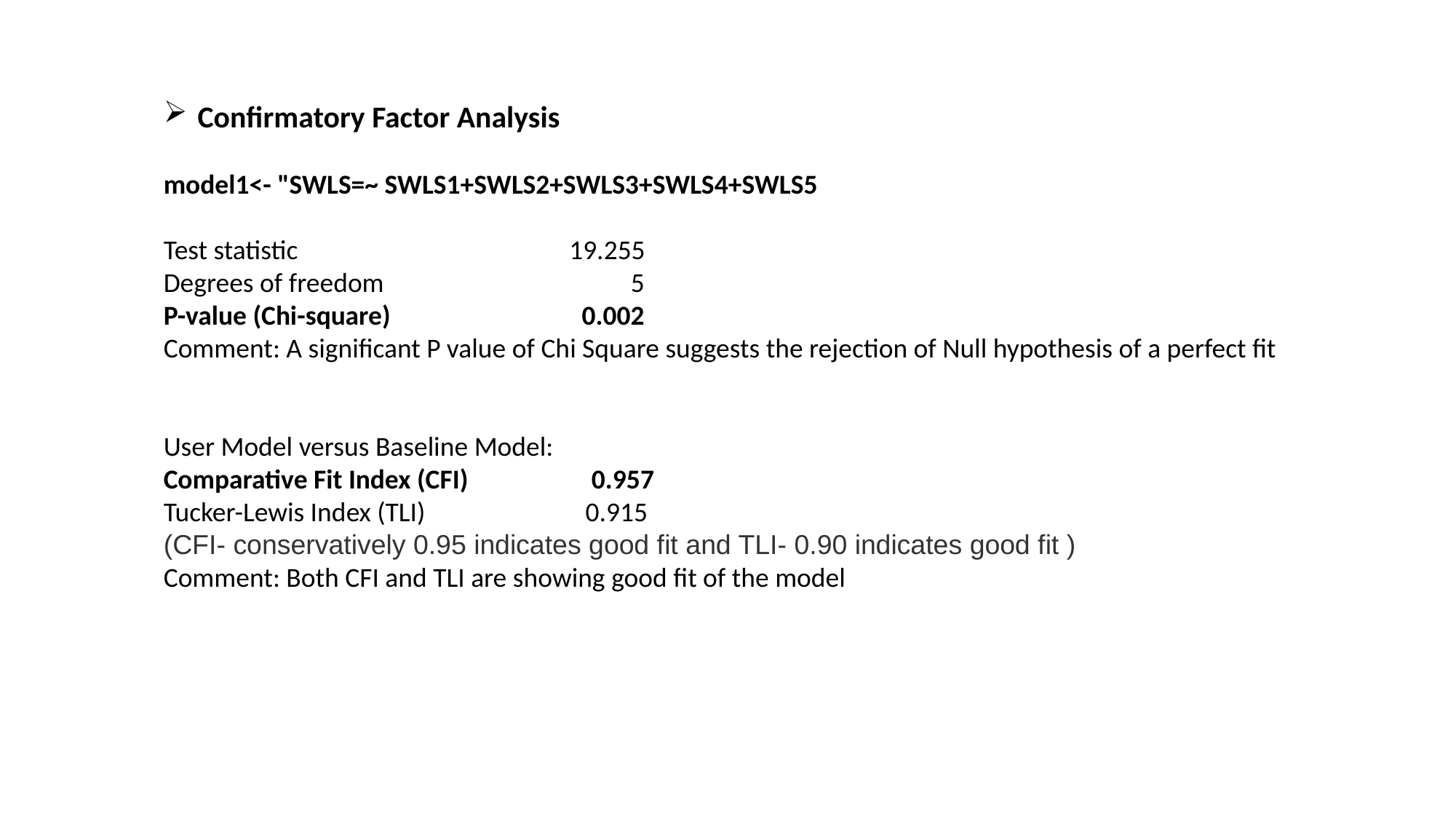

Confirmatory Factor Analysis

model1<- "SWLS=~ SWLS1+SWLS2+SWLS3+SWLS4+SWLS5

Test statistic                                            19.255
Degrees of freedom                                        5
P-value (Chi-square)                               0.002
Comment: A significant P value of Chi Square suggests the rejection of Null hypothesis of a perfect fit

User Model versus Baseline Model:
Comparative Fit Index (CFI)                    0.957
Tucker-Lewis Index (TLI)                          0.915
(CFI- conservatively 0.95 indicates good fit and TLI- 0.90 indicates good fit )
Comment: Both CFI and TLI are showing good fit of the model